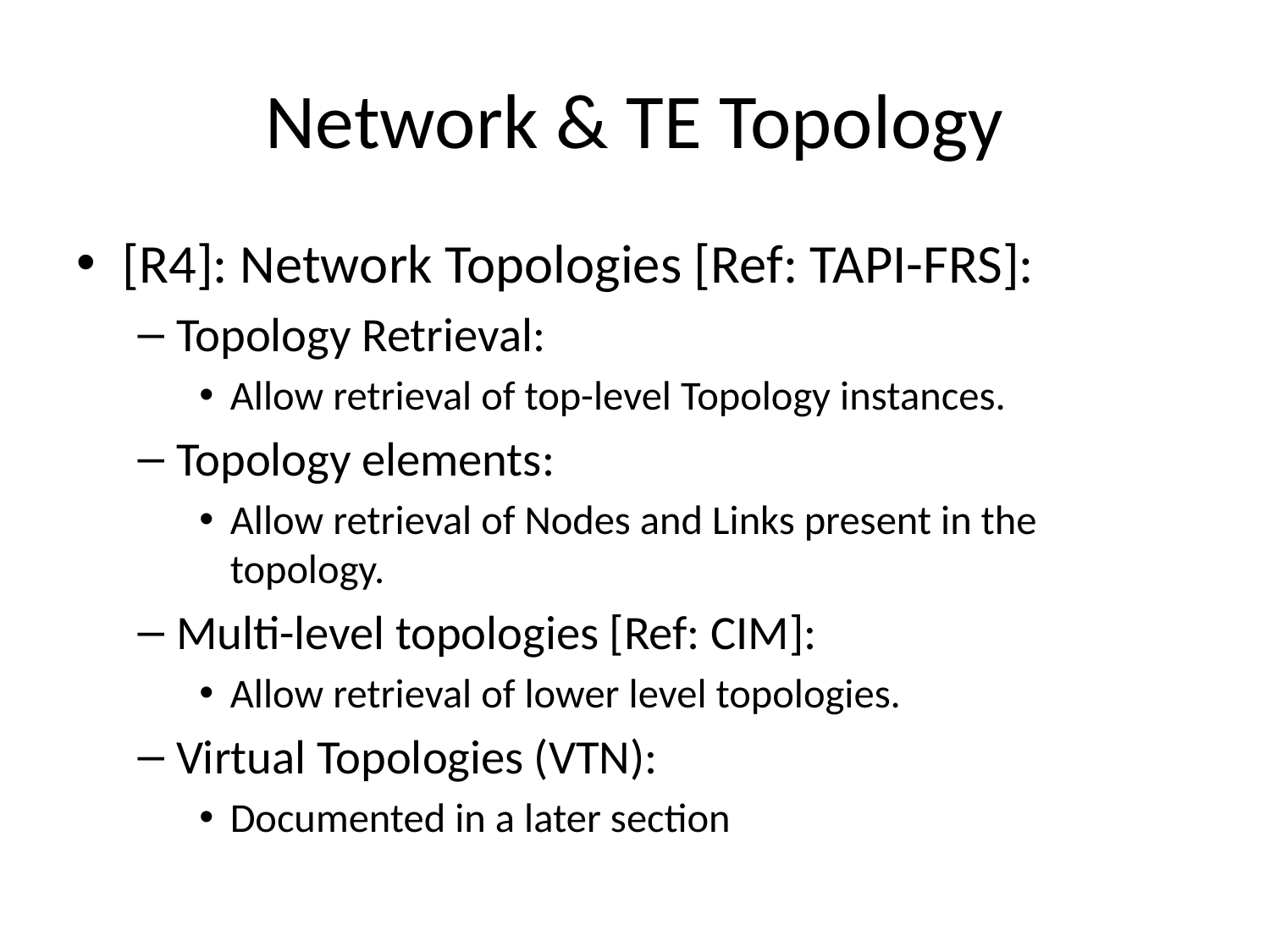

# Network & TE Topology
[R4]: Network Topologies [Ref: TAPI-FRS]:
Topology Retrieval:
Allow retrieval of top-level Topology instances.
Topology elements:
Allow retrieval of Nodes and Links present in the topology.
Multi-level topologies [Ref: CIM]:
Allow retrieval of lower level topologies.
Virtual Topologies (VTN):
Documented in a later section